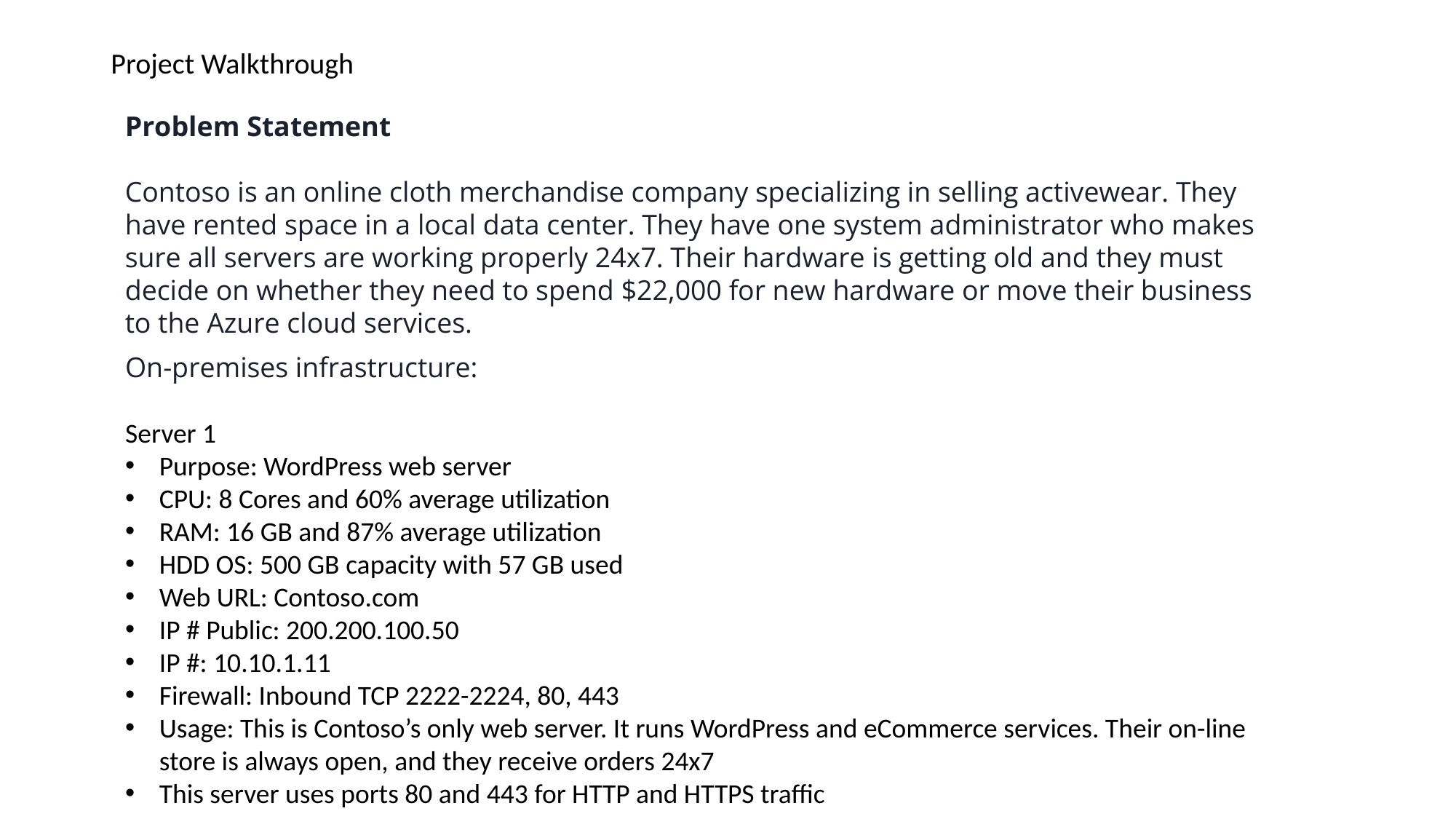

# Project Walkthrough
Problem Statement

Contoso is an online cloth merchandise company specializing in selling activewear. They have rented space in a local data center. They have one system administrator who makes sure all servers are working properly 24x7. Their hardware is getting old and they must decide on whether they need to spend $22,000 for new hardware or move their business to the Azure cloud services.

On-premises infrastructure:

Server 1
Purpose: WordPress web server
CPU: 8 Cores and 60% average utilization
RAM: 16 GB and 87% average utilization
HDD OS: 500 GB capacity with 57 GB used
Web URL: Contoso.com
IP # Public: 200.200.100.50
IP #: 10.10.1.11
Firewall: Inbound TCP 2222-2224, 80, 443
Usage: This is Contoso’s only web server. It runs WordPress and eCommerce services. Their on-line store is always open, and they receive orders 24x7
This server uses ports 80 and 443 for HTTP and HTTPS traffic